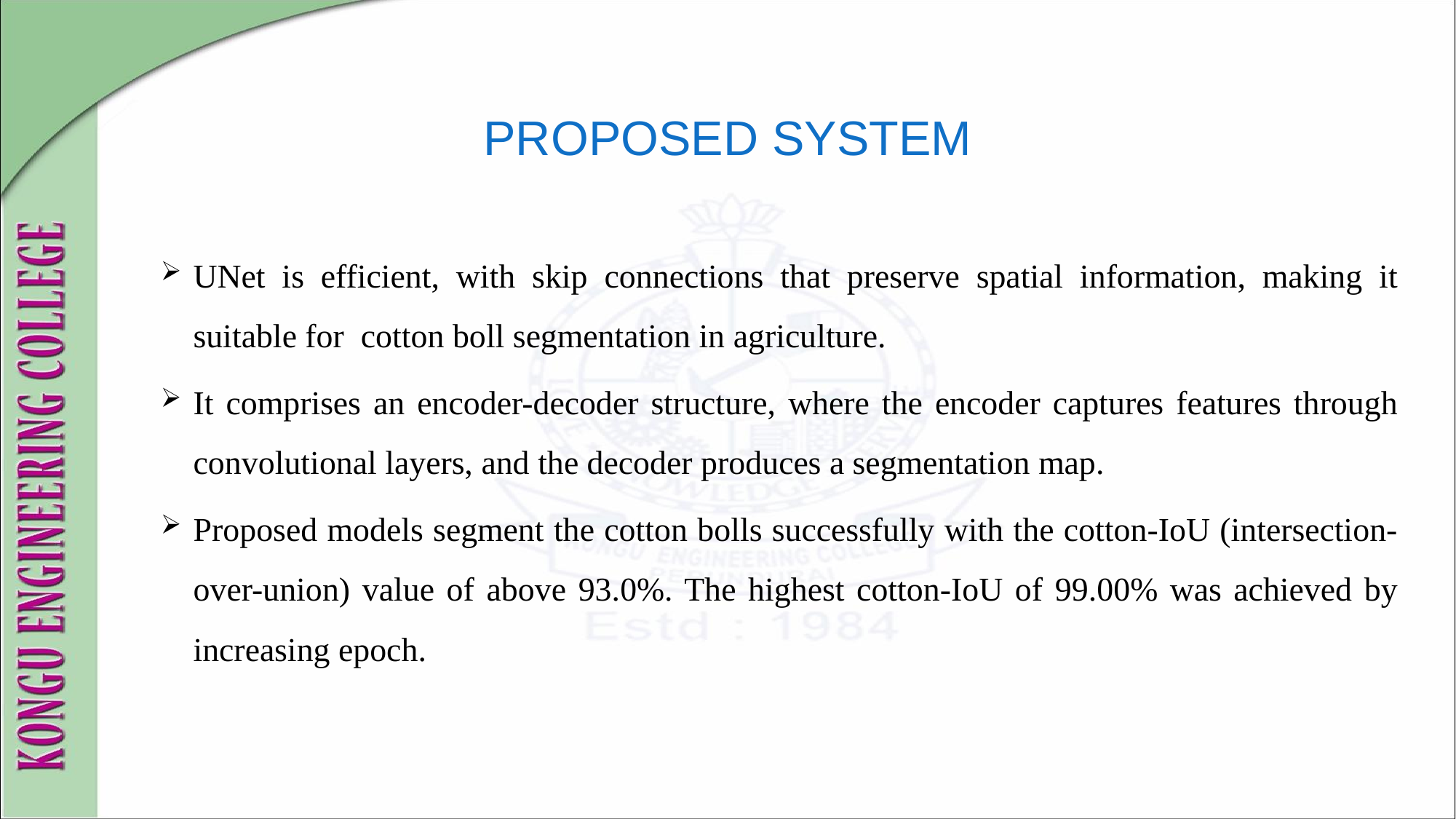

# PROPOSED SYSTEM
UNet is efficient, with skip connections that preserve spatial information, making it suitable for  cotton boll segmentation in agriculture.
It comprises an encoder-decoder structure, where the encoder captures features through convolutional layers, and the decoder produces a segmentation map.
Proposed models segment the cotton bolls successfully with the cotton-IoU (intersection-over-union) value of above 93.0%. The highest cotton-IoU of 99.00% was achieved by increasing epoch.